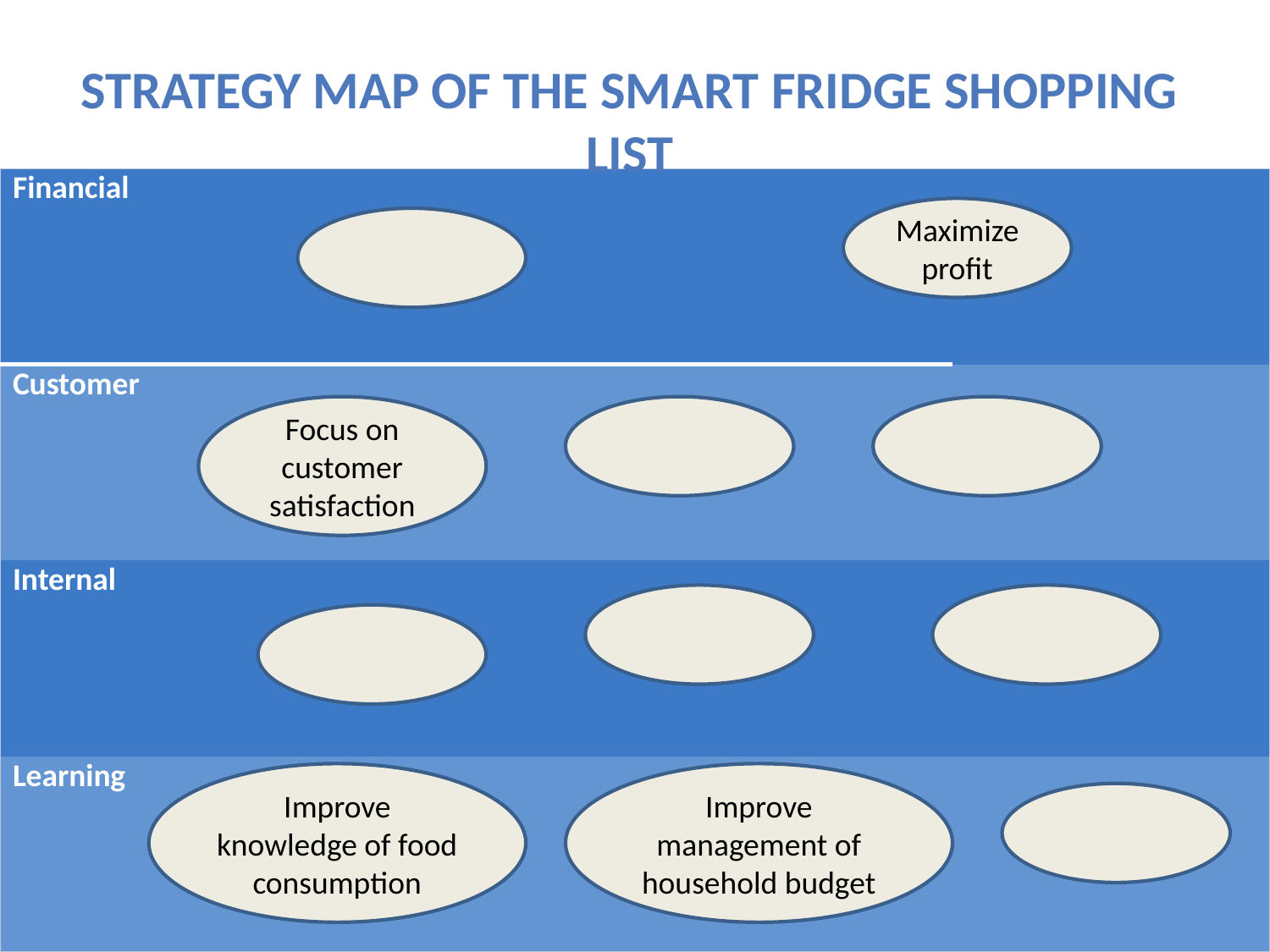

Strategy Map of the Smart fridge shopping list
| Financial |  |  |  |
| --- | --- | --- | --- |
| Customer |  |  |  |
| Internal |  |  |  |
| Learning |  |  |  |
Maximize profit

Focus on customer satisfaction

Improve knowledge of food consumption
Improve management of household budget